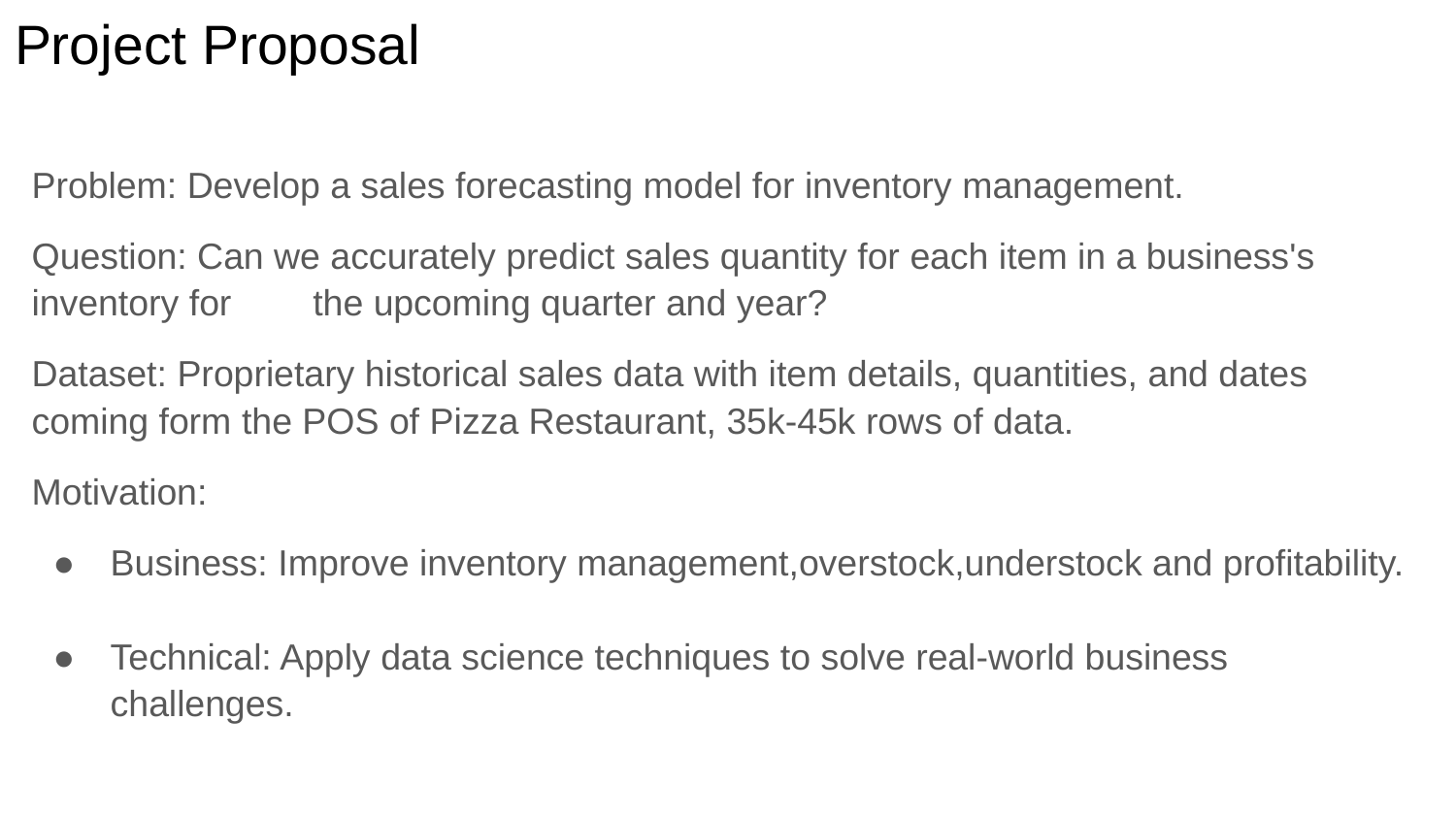

# Project Proposal

Problem: Develop a sales forecasting model for inventory management.
Question: Can we accurately predict sales quantity for each item in a business's inventory for        the upcoming quarter and year?
Dataset: Proprietary historical sales data with item details, quantities, and dates coming form the POS of Pizza Restaurant, 35k-45k rows of data.
Motivation:
Business: Improve inventory management,overstock,understock and profitability.
Technical: Apply data science techniques to solve real-world business challenges.